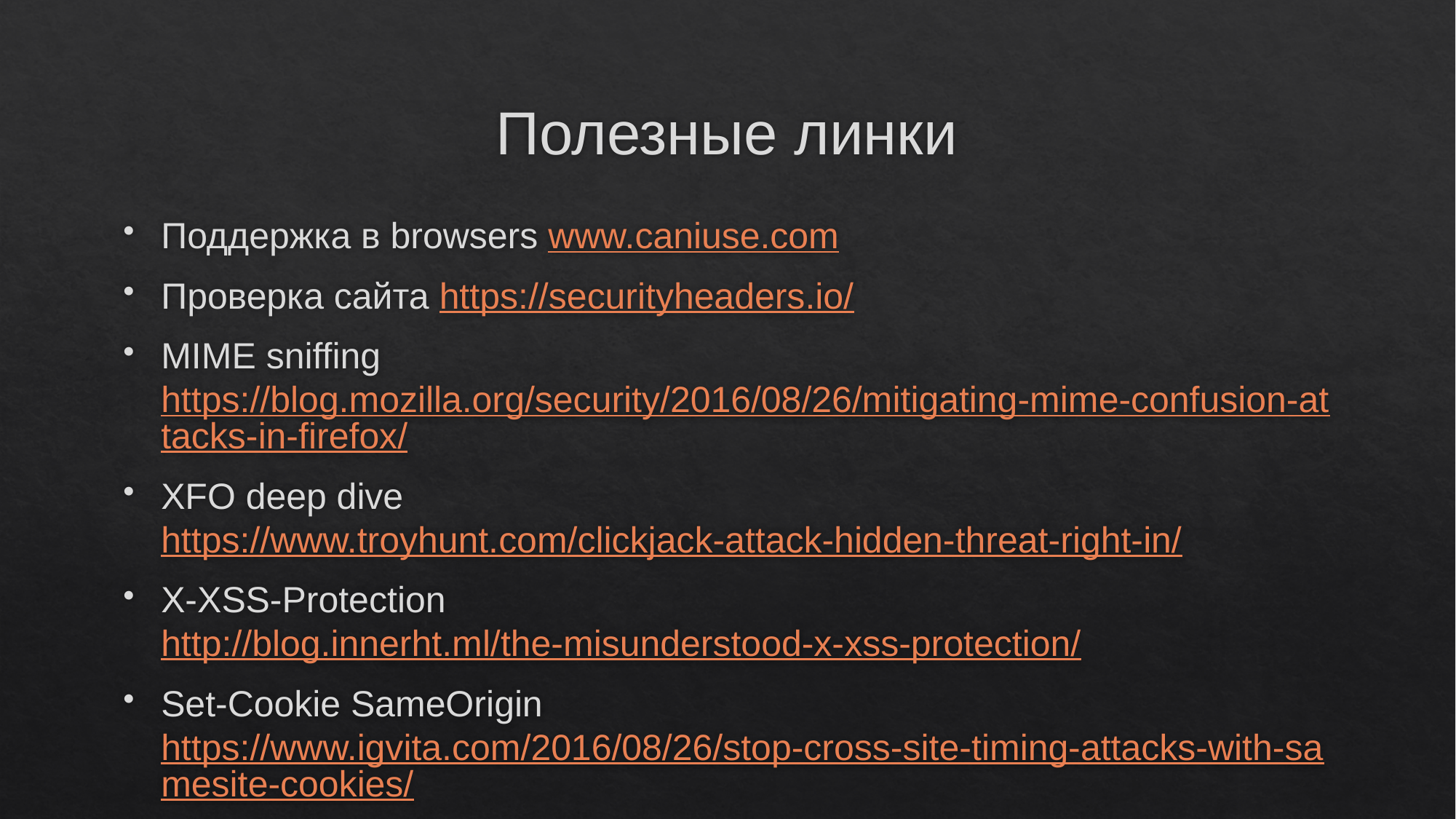

# Полезные линки
Поддержка в browsers www.caniuse.com
Проверка сайта https://securityheaders.io/
MIME sniffing https://blog.mozilla.org/security/2016/08/26/mitigating-mime-confusion-attacks-in-firefox/
XFO deep dive https://www.troyhunt.com/clickjack-attack-hidden-threat-right-in/
X-XSS-Protection http://blog.innerht.ml/the-misunderstood-x-xss-protection/
Set-Cookie SameOrigin https://www.igvita.com/2016/08/26/stop-cross-site-timing-attacks-with-samesite-cookies/